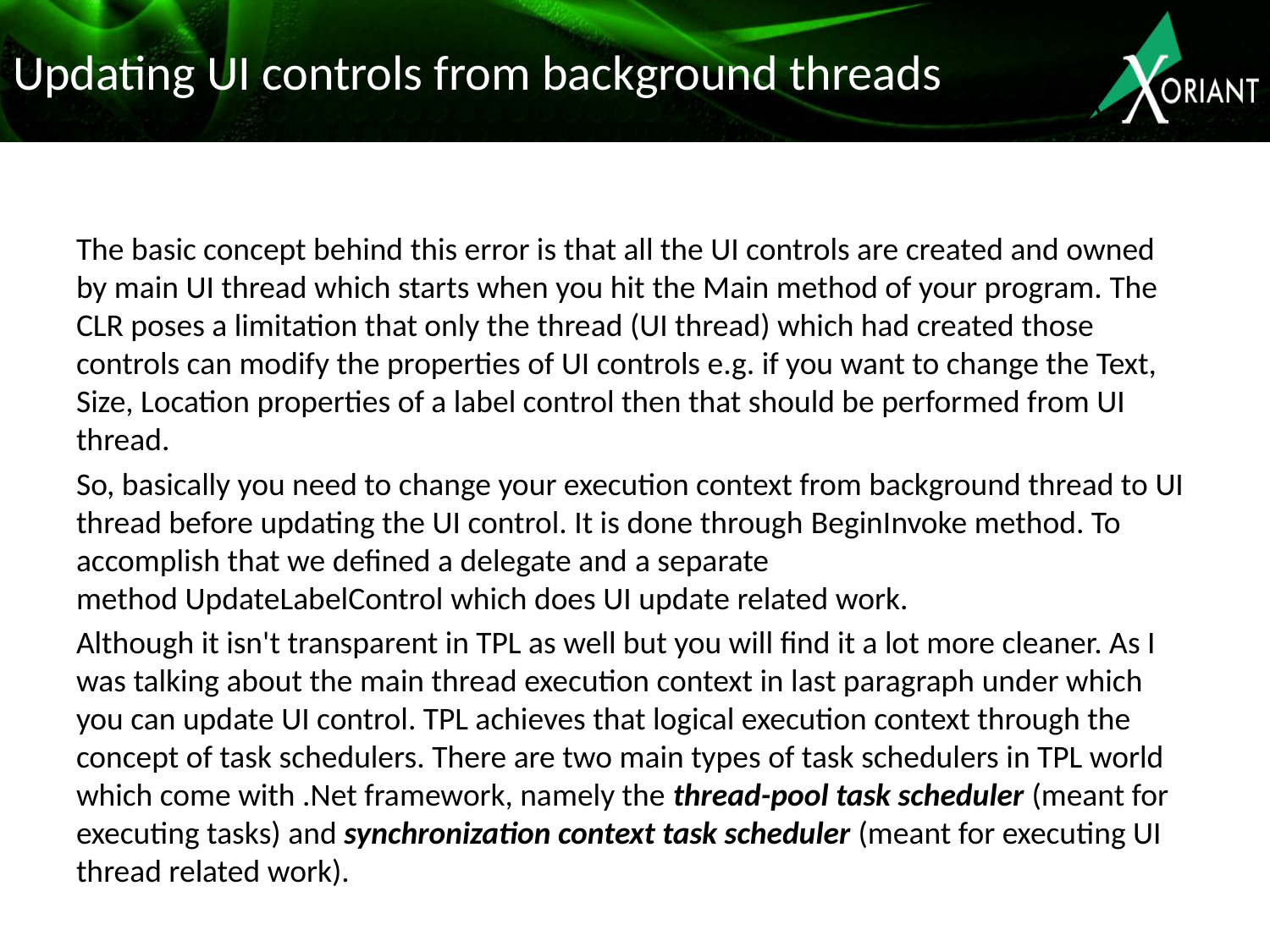

# Updating UI controls from background threads
The basic concept behind this error is that all the UI controls are created and owned by main UI thread which starts when you hit the Main method of your program. The CLR poses a limitation that only the thread (UI thread) which had created those controls can modify the properties of UI controls e.g. if you want to change the Text, Size, Location properties of a label control then that should be performed from UI thread.
So, basically you need to change your execution context from background thread to UI thread before updating the UI control. It is done through BeginInvoke method. To accomplish that we defined a delegate and a separate method UpdateLabelControl which does UI update related work.
Although it isn't transparent in TPL as well but you will find it a lot more cleaner. As I was talking about the main thread execution context in last paragraph under which you can update UI control. TPL achieves that logical execution context through the concept of task schedulers. There are two main types of task schedulers in TPL world which come with .Net framework, namely the thread-pool task scheduler (meant for executing tasks) and synchronization context task scheduler (meant for executing UI thread related work).